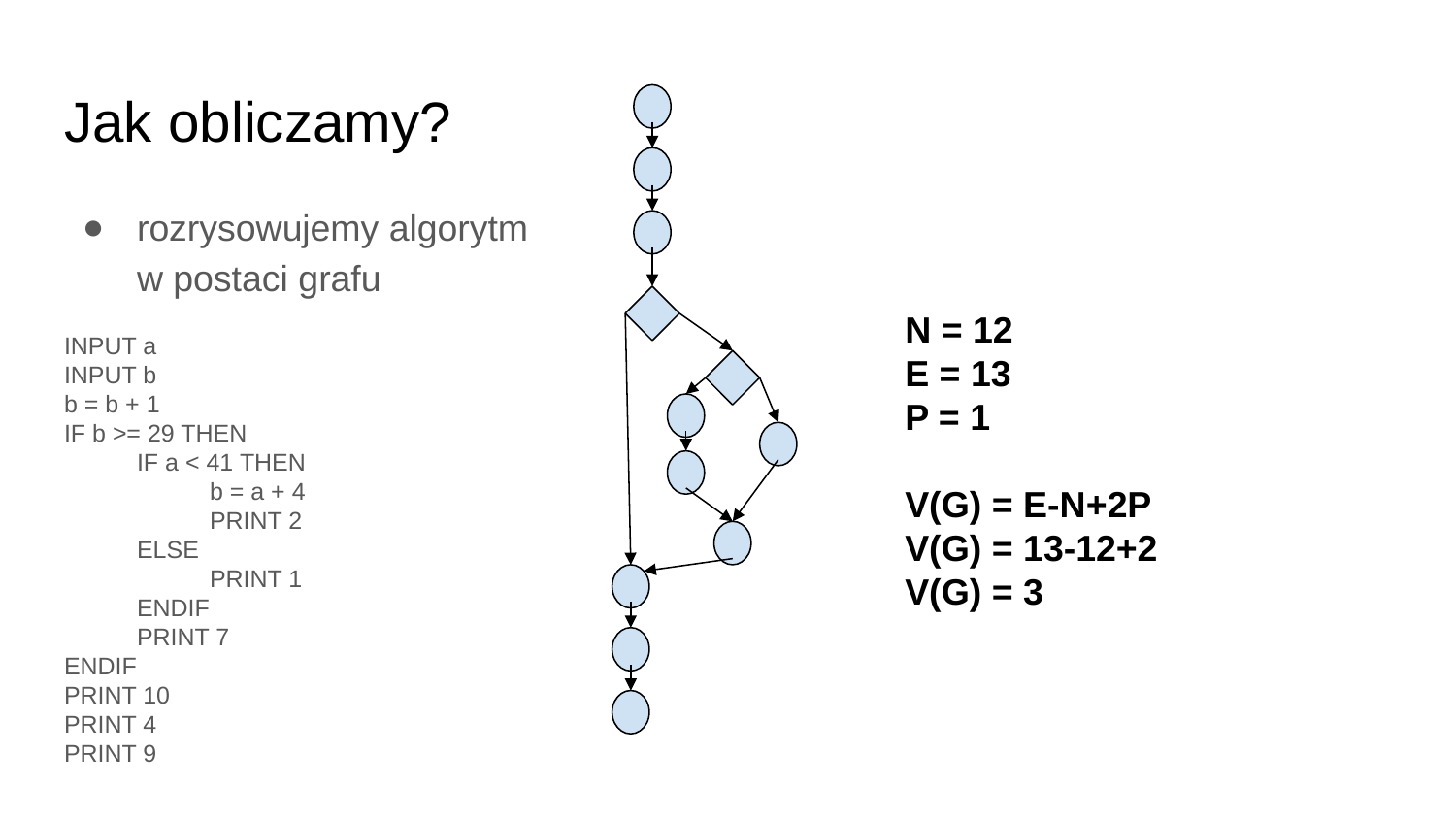

# Jak obliczamy?

rozrysowujemy algorytm
w postaci grafu
INPUT a
INPUT b
b = b + 1
IF b >= 29 THEN
IF a < 41 THEN
b = a + 4
PRINT 2
ELSE
PRINT 1
ENDIF
PRINT 7
ENDIF
PRINT 10
PRINT 4
PRINT 9

N = 12
E = 13
P = 1

V(G) = E-N+2P
V(G) = 13-12+2
V(G) = 3